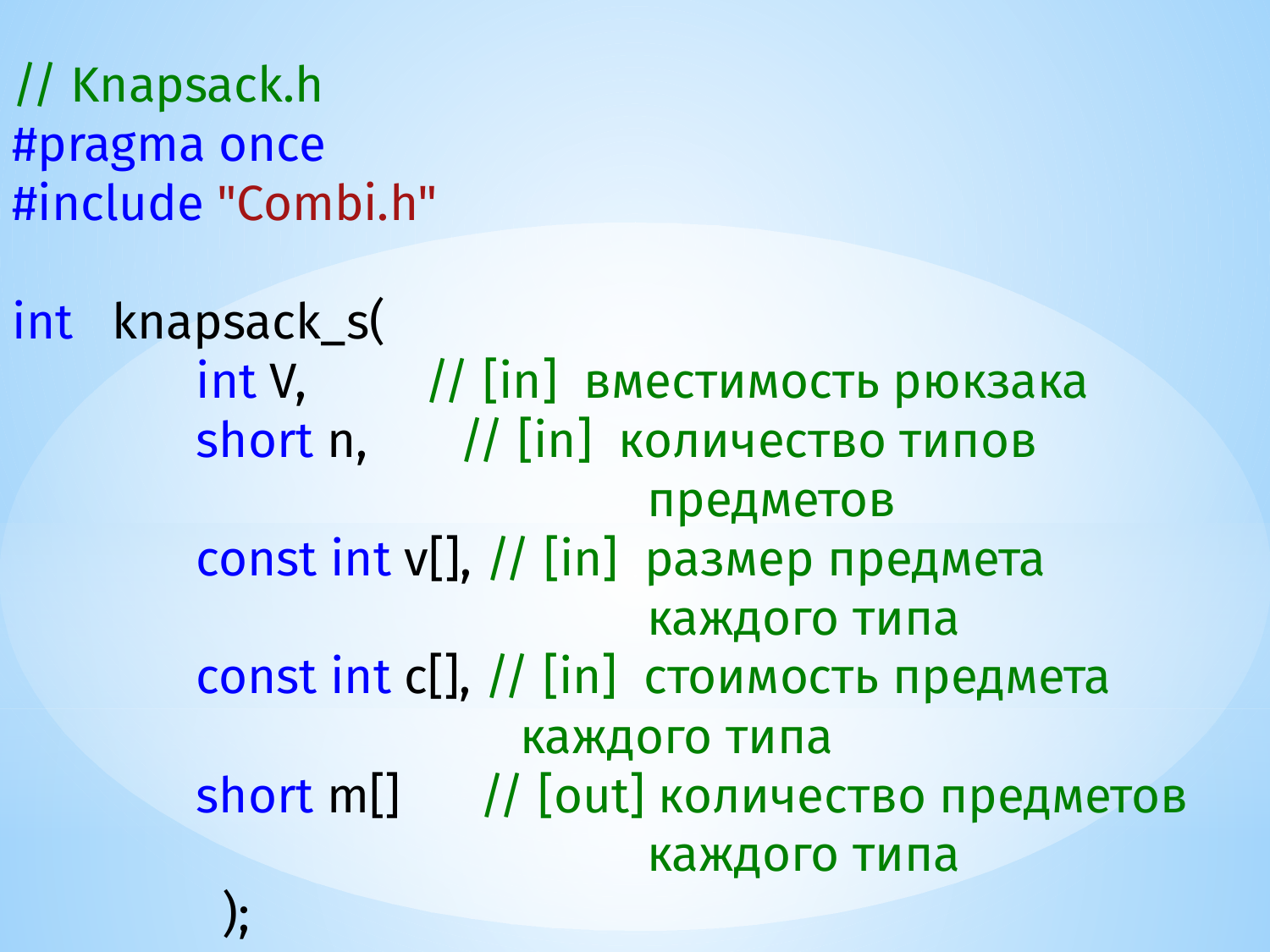

// Knapsack.h
#pragma once
#include "Combi.h"

int   knapsack_s(
              int V,         // [in]  вместимость рюкзака
              short n,       // [in]  количество типов 						предметов
              const int v[], // [in]  размер предмета 						каждого типа
              const int c[], // [in]  стоимость предмета 					каждого типа
              short m[]      // [out] количество предметов 					каждого типа
                );